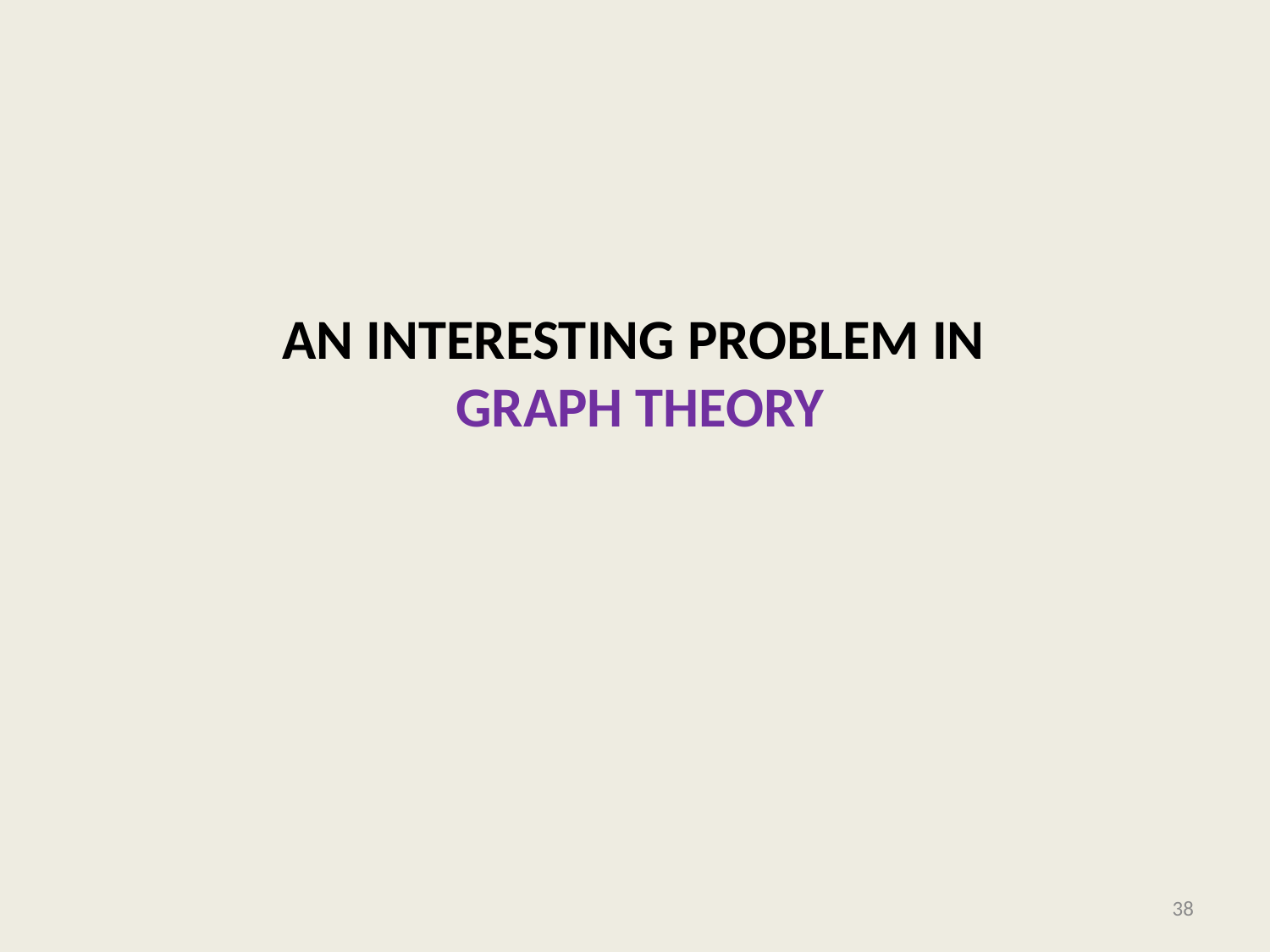

# An interesting problem in Graph Theory

38